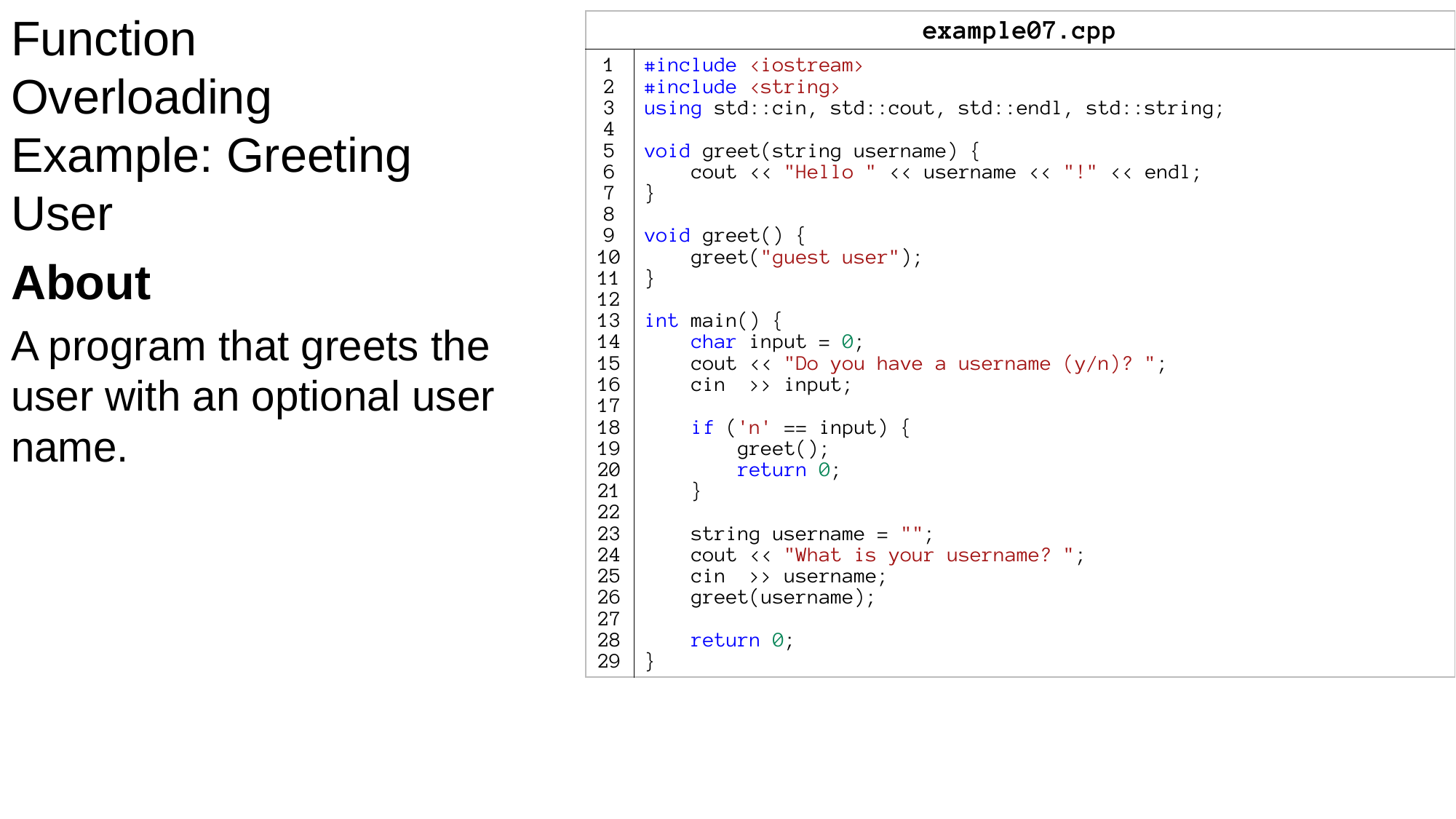

| example07.cpp |  |
| --- | --- |
| 1 2 3 4 5 6 7 8 9 10 11 12 13 14 15 16 17 18 19 20 21 22 23 24 25 26 27 28 29 | #include <iostream> #include <string> using std::cin, std::cout, std::endl, std::string; void greet(string username) {     cout << "Hello " << username << "!" << endl; } void greet() {     greet("guest user"); } int main() {     char input = 0;     cout << "Do you have a username (y/n)? ";     cin  >> input;     if ('n' == input) {         greet();         return 0;     }     string username = "";     cout << "What is your username? ";     cin  >> username;     greet(username);     return 0; } |
# Function Overloading Example: Greeting User
About
A program that greets the user with an optional user name.